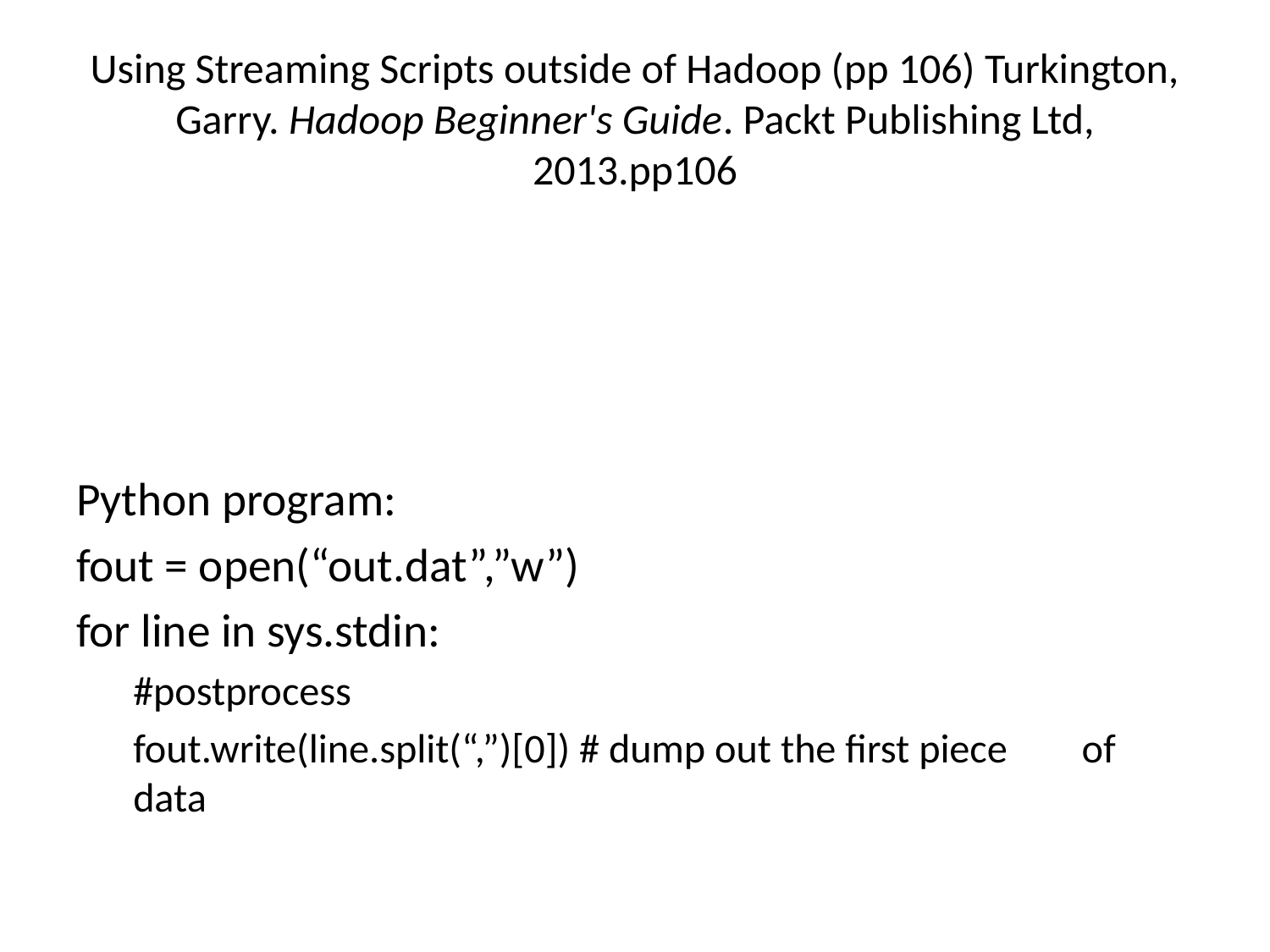

# Using Streaming Scripts outside of Hadoop (pp 106) Turkington, Garry. Hadoop Beginner's Guide. Packt Publishing Ltd, 2013.pp106

Python program:
fout = open(“out.dat”,”w”)
for line in sys.stdin:
	#postprocess
	fout.write(line.split(“,”)[0]) # dump out the first piece 		of data